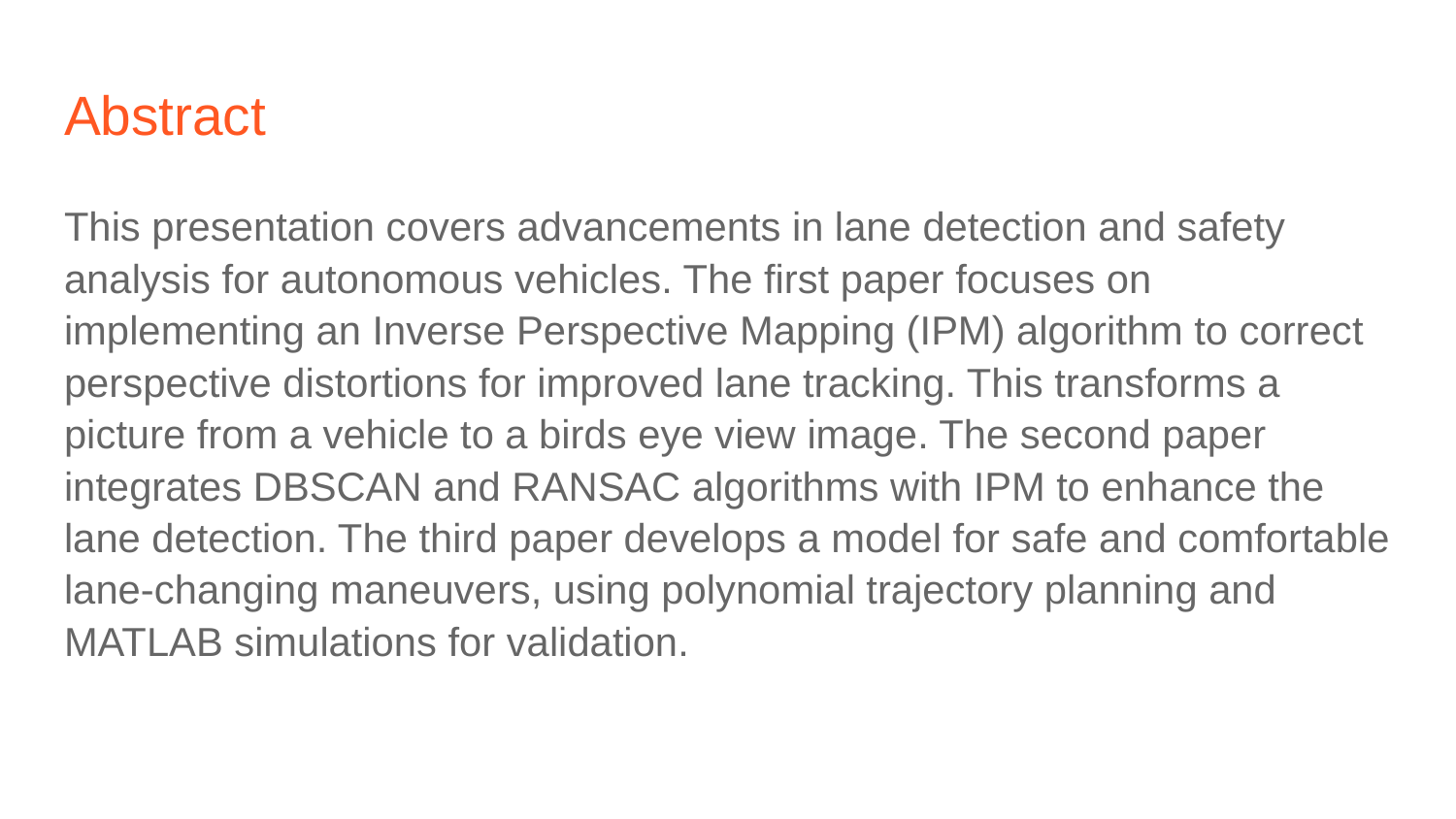

# Abstract
This presentation covers advancements in lane detection and safety analysis for autonomous vehicles. The first paper focuses on implementing an Inverse Perspective Mapping (IPM) algorithm to correct perspective distortions for improved lane tracking. This transforms a picture from a vehicle to a birds eye view image. The second paper integrates DBSCAN and RANSAC algorithms with IPM to enhance the lane detection. The third paper develops a model for safe and comfortable lane-changing maneuvers, using polynomial trajectory planning and MATLAB simulations for validation.